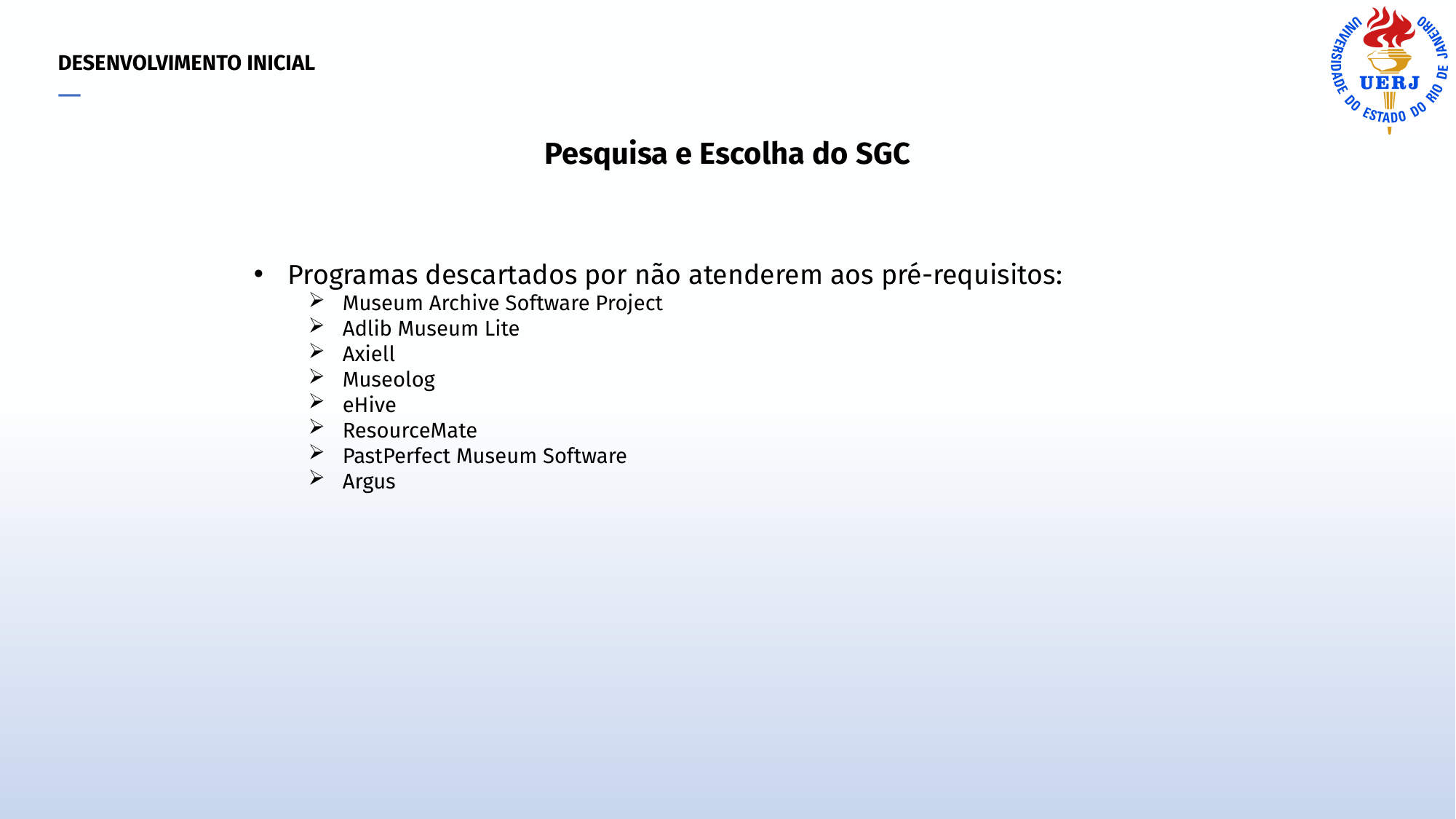

DESENVOLVIMENTO INICIAL
—
Pesquisa e Escolha do SGC
Programas descartados por não atenderem aos pré-requisitos:
Museum Archive Software Project
Adlib Museum Lite
Axiell
Museolog
eHive
ResourceMate
PastPerfect Museum Software
Argus